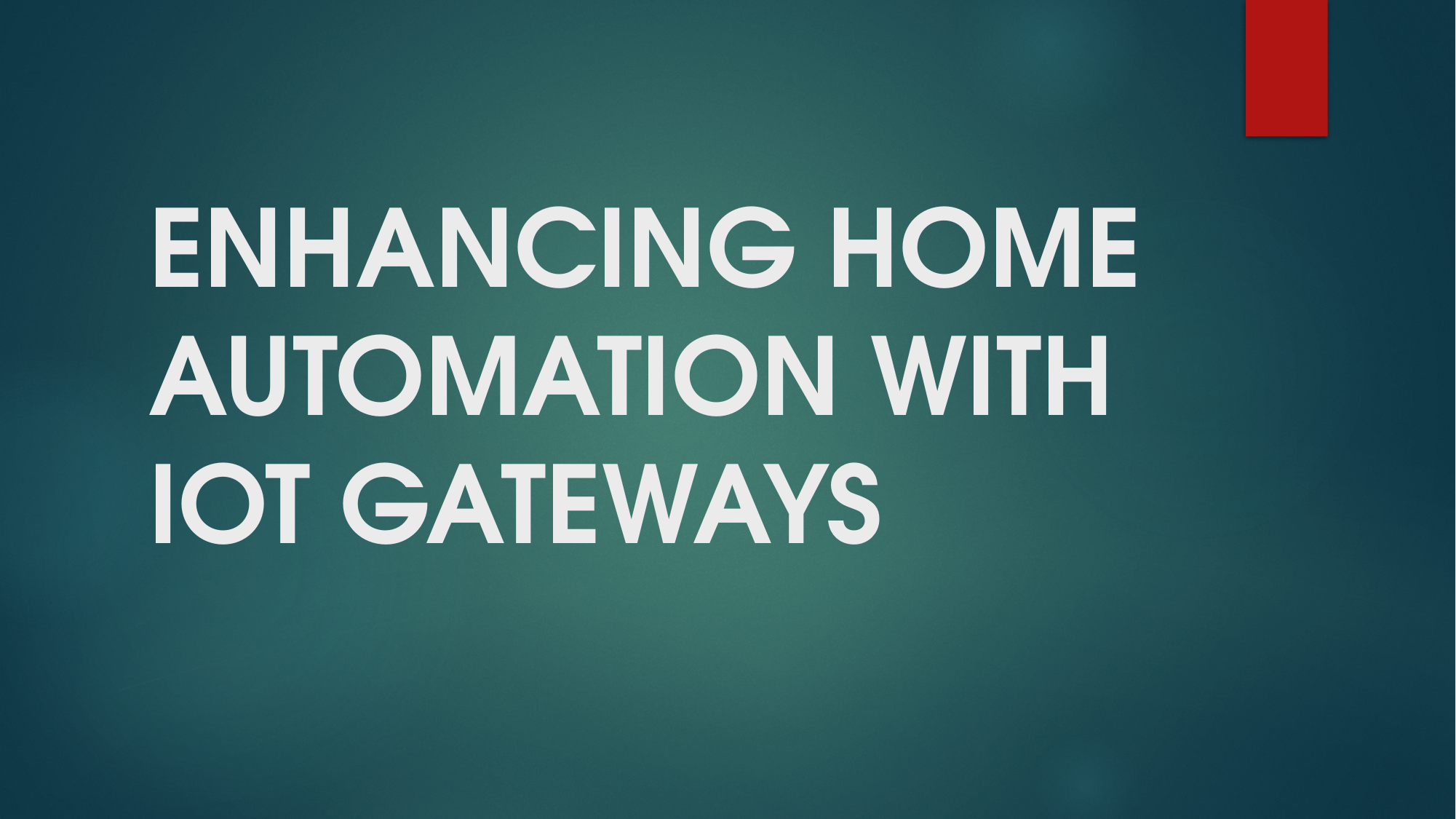

# ENHANCING HOME AUTOMATION WITH IOT GATEWAYS